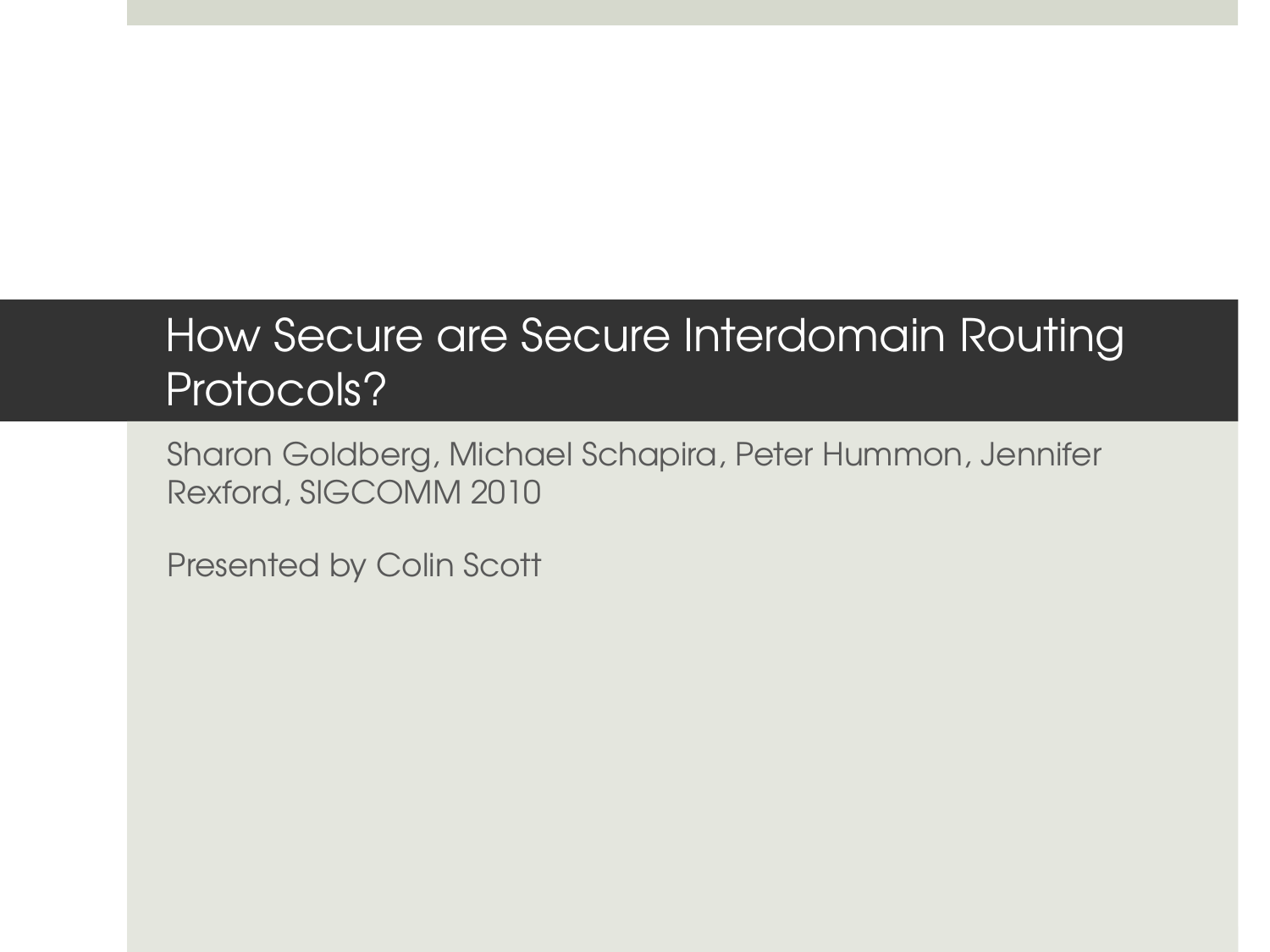

# How Secure are Secure Interdomain Routing Protocols?
Sharon Goldberg, Michael Schapira, Peter Hummon, Jennifer Rexford, SIGCOMM 2010
Presented by Colin Scott